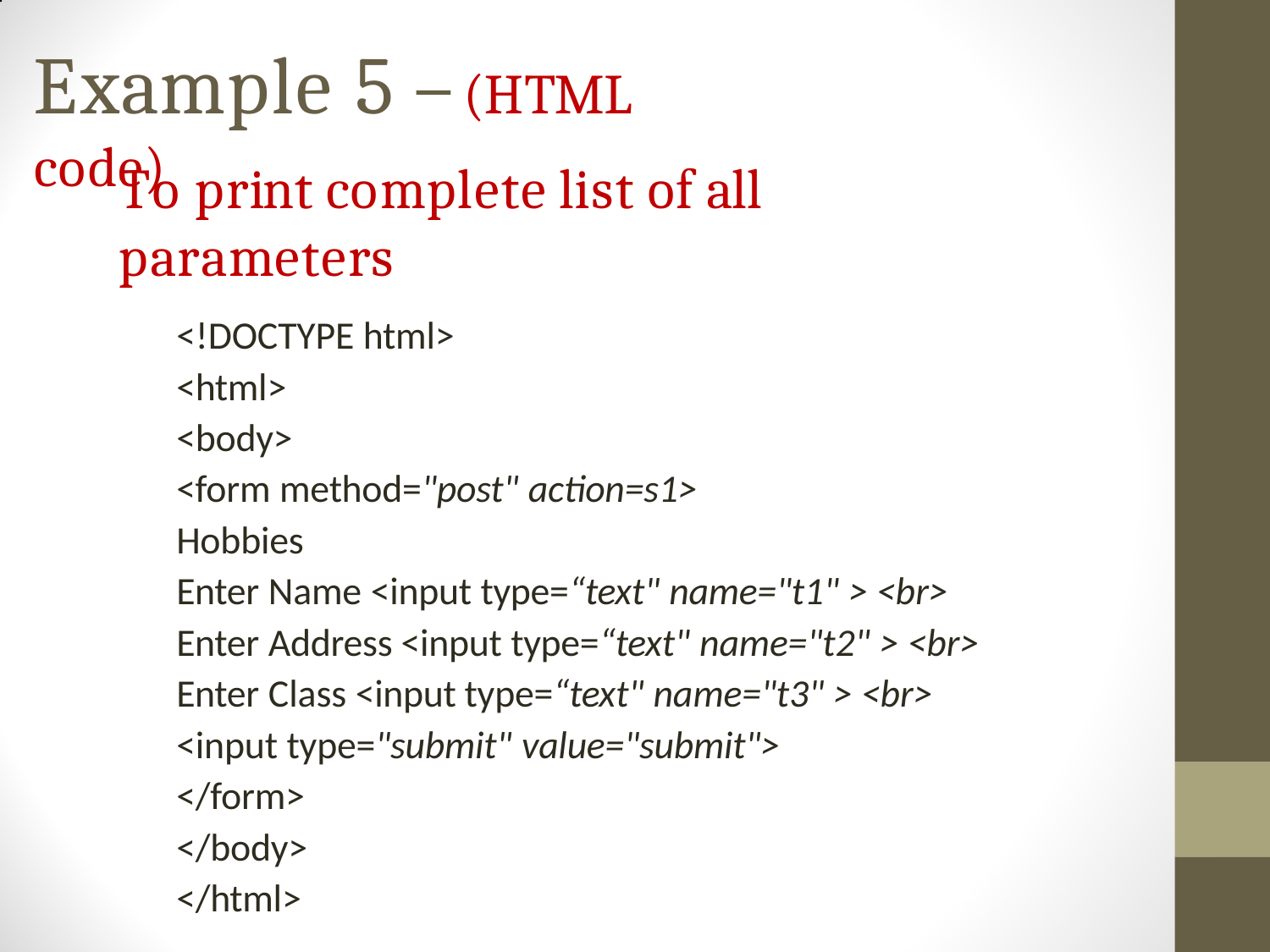

# Example 5 –(HTML code)
To print complete list of all parameters
<!DOCTYPE html>
<html>
<body>
<form method="post" action=s1>
Hobbies
Enter Name <input type=“text" name="t1" > <br>
Enter Address <input type=“text" name="t2" > <br>
Enter Class <input type=“text" name="t3" > <br>
<input type="submit" value="submit">
</form>
</body>
</html>